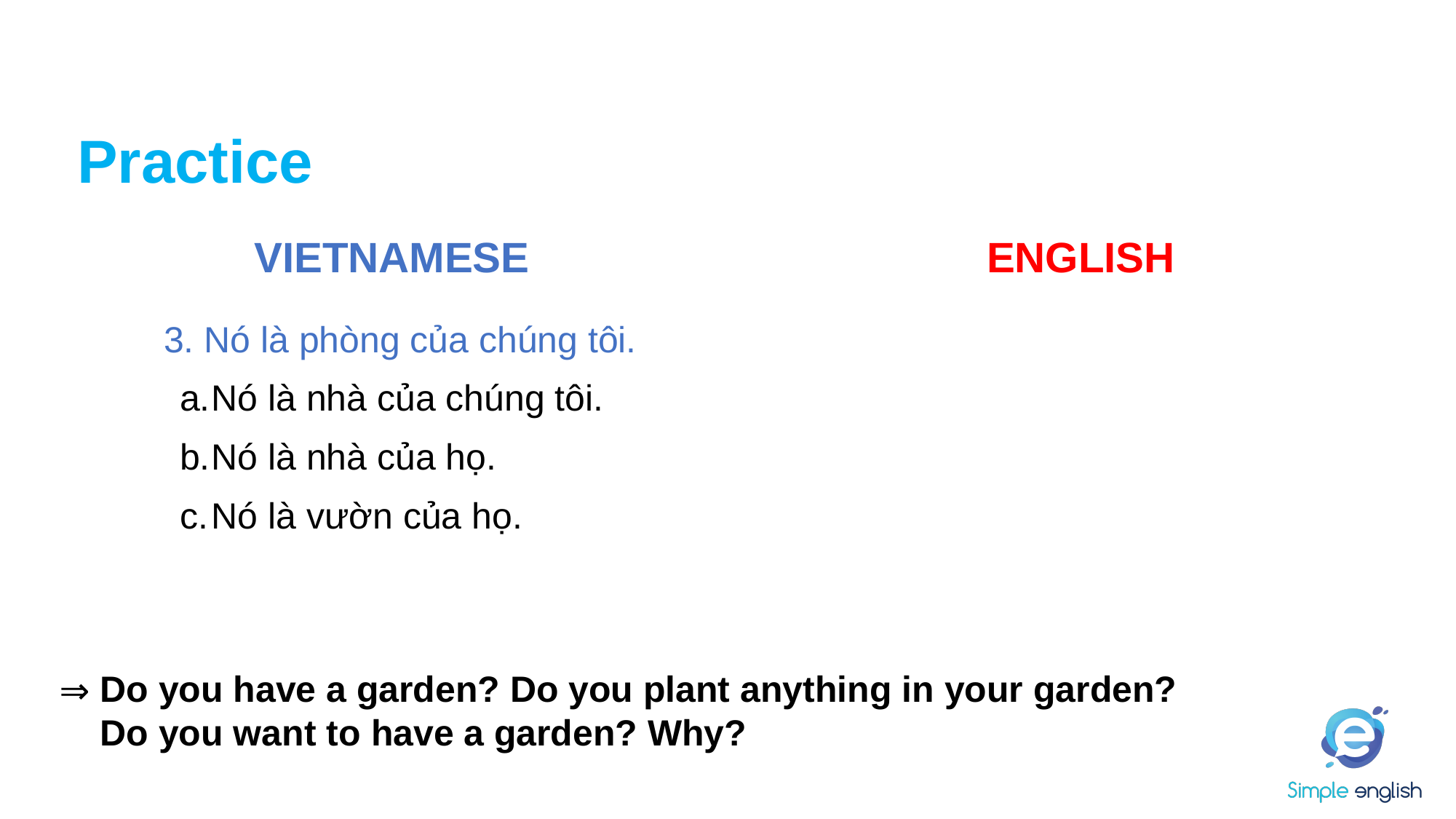

# Practice
VIETNAMESE
ENGLISH
3. Nó là phòng của chúng tôi.
Nó là nhà của chúng tôi.
Nó là nhà của họ.
Nó là vườn của họ.

Do you have a garden? Do you plant anything in your garden?
Do you want to have a garden? Why?